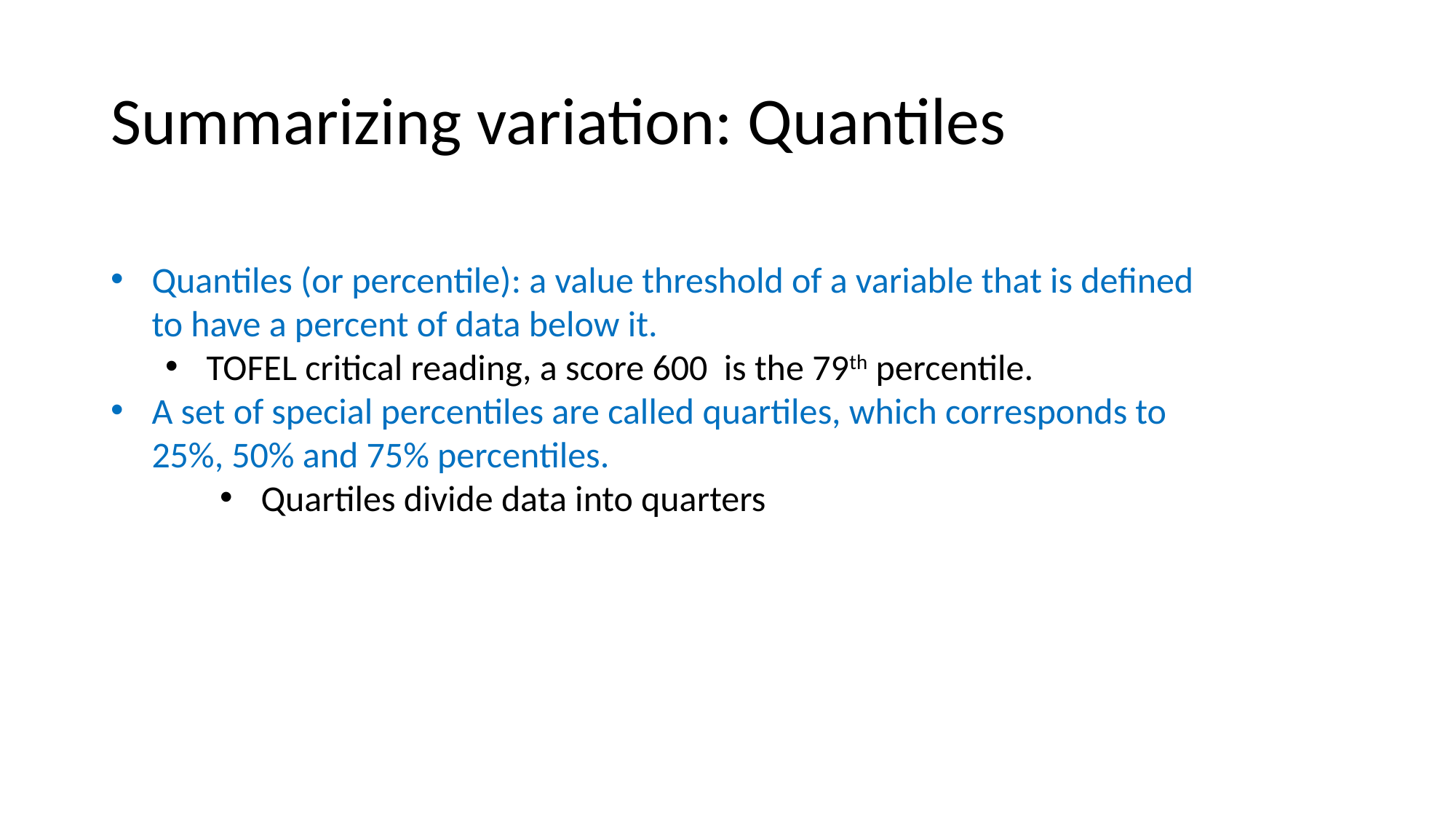

# Summarizing variation: Quantiles
Quantiles (or percentile): a value threshold of a variable that is defined to have a percent of data below it.
TOFEL critical reading, a score 600  is the 79th percentile.
A set of special percentiles are called quartiles, which corresponds to 25%, 50% and 75% percentiles.
Quartiles divide data into quarters